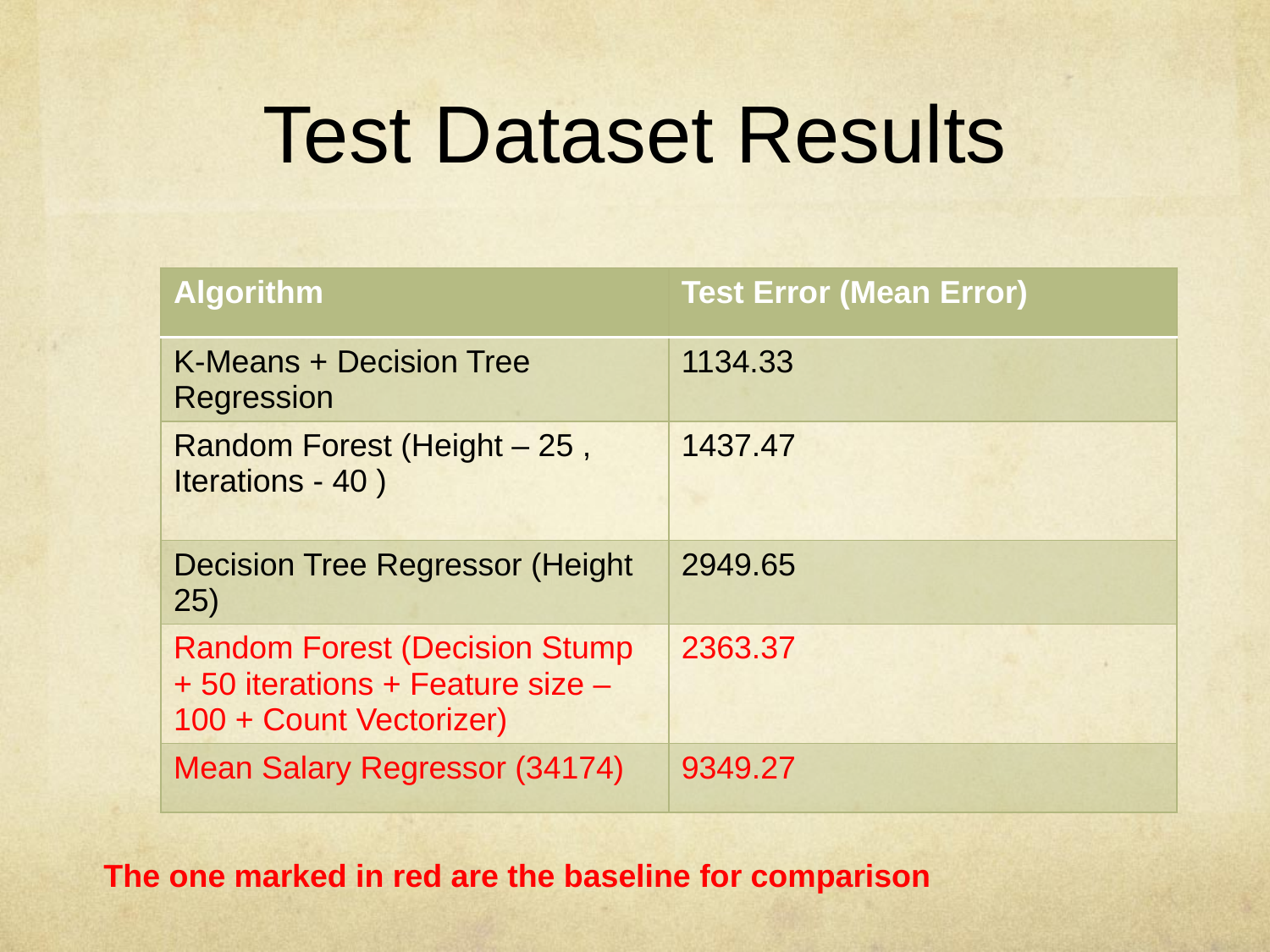

# Test Dataset Results
| Algorithm | Test Error (Mean Error) |
| --- | --- |
| K-Means + Decision Tree Regression | 1134.33 |
| Random Forest (Height – 25 , Iterations - 40 ) | 1437.47 |
| Decision Tree Regressor (Height 25) | 2949.65 |
| Random Forest (Decision Stump + 50 iterations + Feature size – 100 + Count Vectorizer) | 2363.37 |
| Mean Salary Regressor (34174) | 9349.27 |
The one marked in red are the baseline for comparison